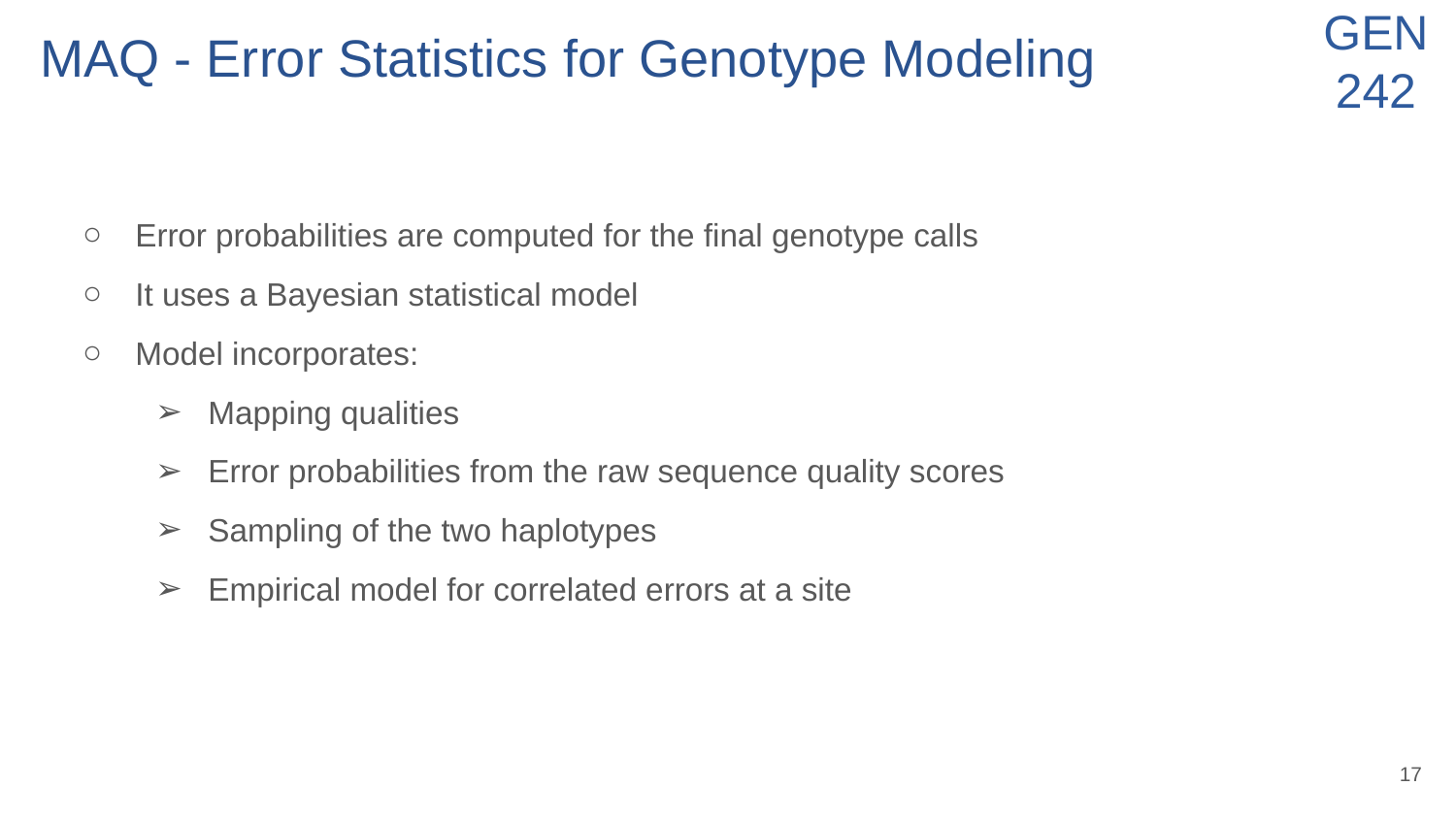

# MAQ - Error Statistics for Genotype Modeling
Error probabilities are computed for the final genotype calls
It uses a Bayesian statistical model
Model incorporates:
Mapping qualities
Error probabilities from the raw sequence quality scores
Sampling of the two haplotypes
Empirical model for correlated errors at a site

17